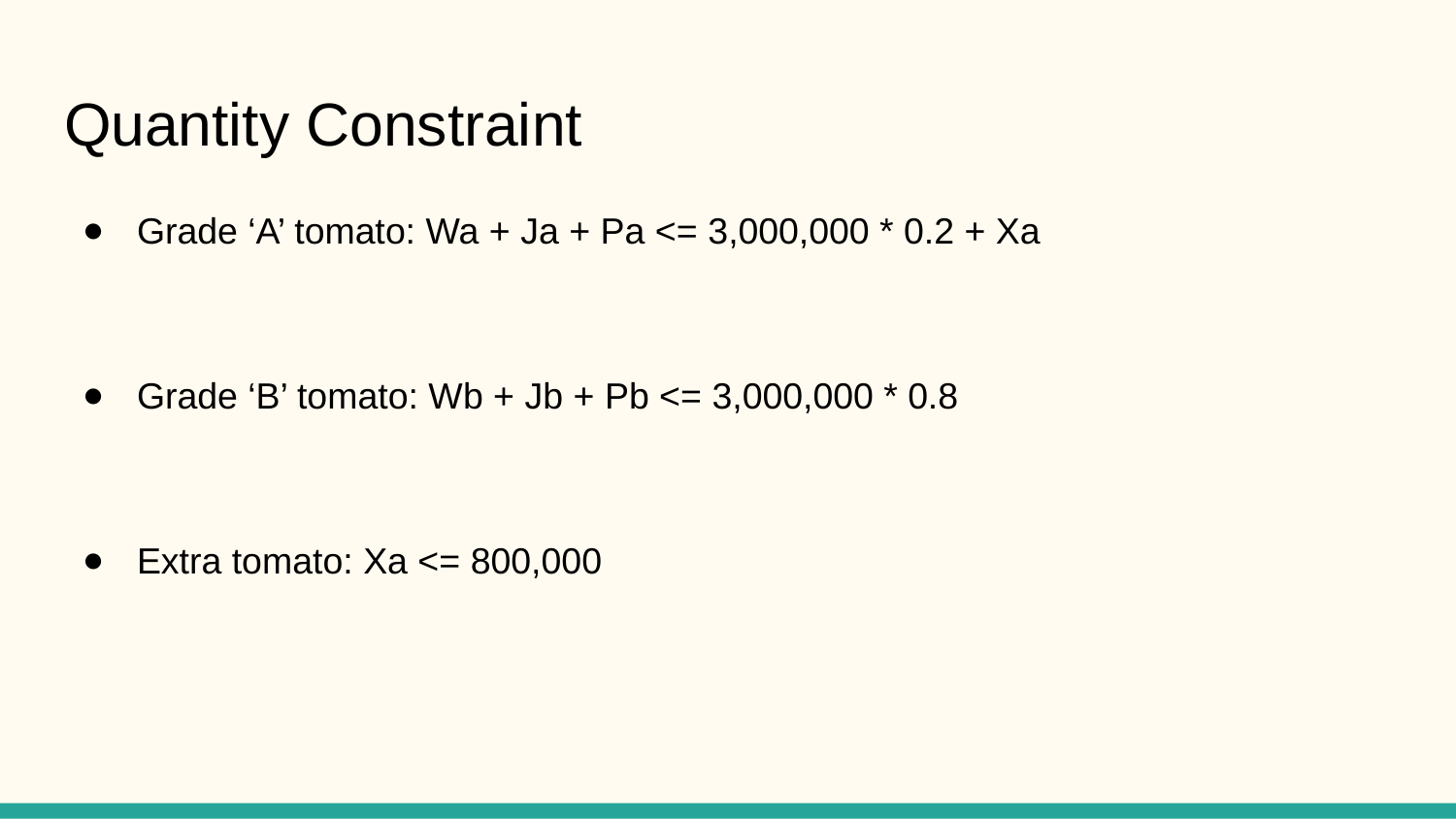

# Quantity Constraint
Grade ‘A’ tomato: Wa + Ja + Pa <= 3,000,000 * 0.2 + Xa

Grade ‘B’ tomato: Wb + Jb + Pb <= 3,000,000 * 0.8

Extra tomato: Xa <= 800,000